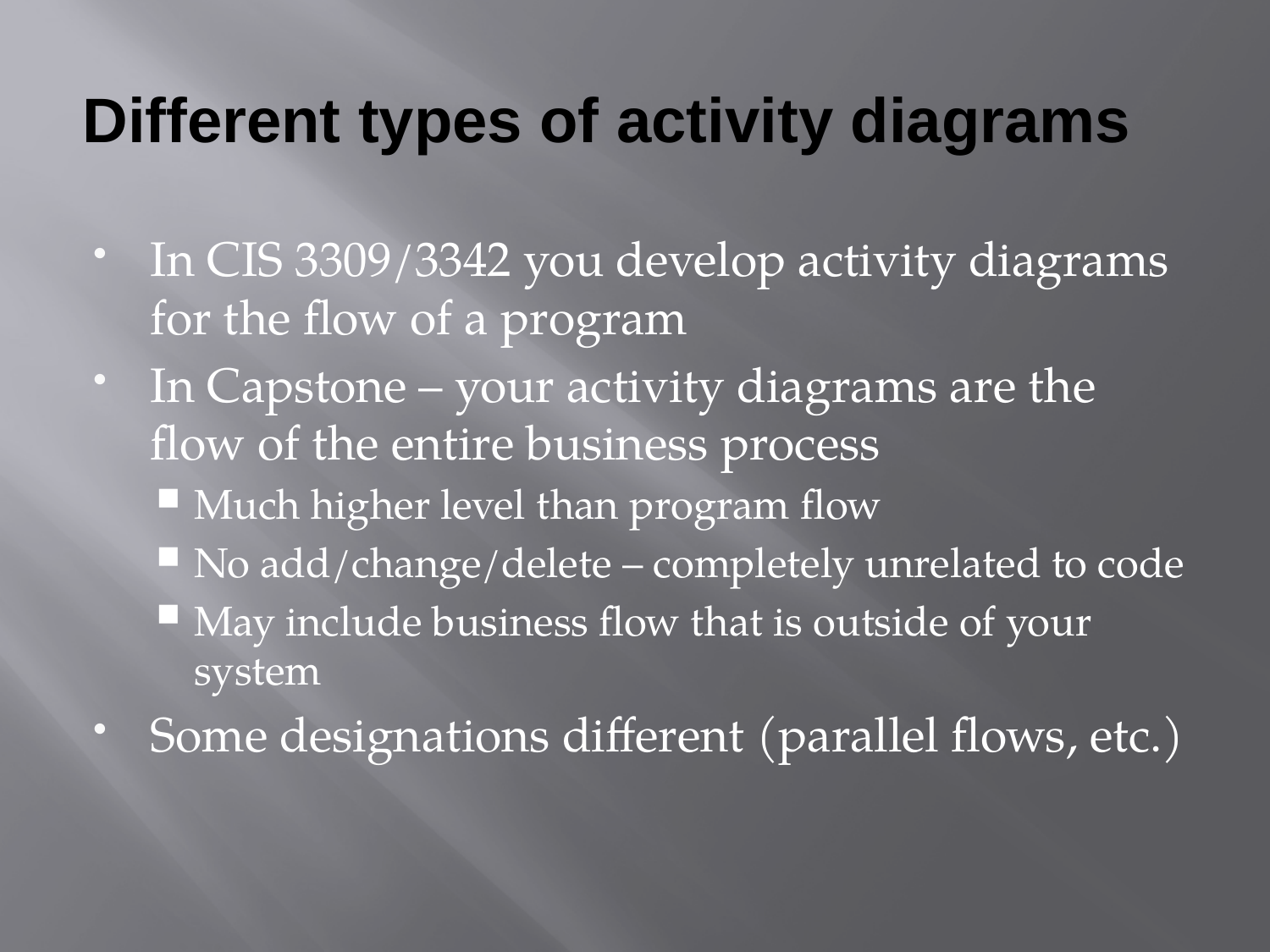

# Different types of activity diagrams
In CIS 3309/3342 you develop activity diagrams for the flow of a program
In Capstone – your activity diagrams are the flow of the entire business process
Much higher level than program flow
No add/change/delete – completely unrelated to code
May include business flow that is outside of your system
Some designations different (parallel flows, etc.)